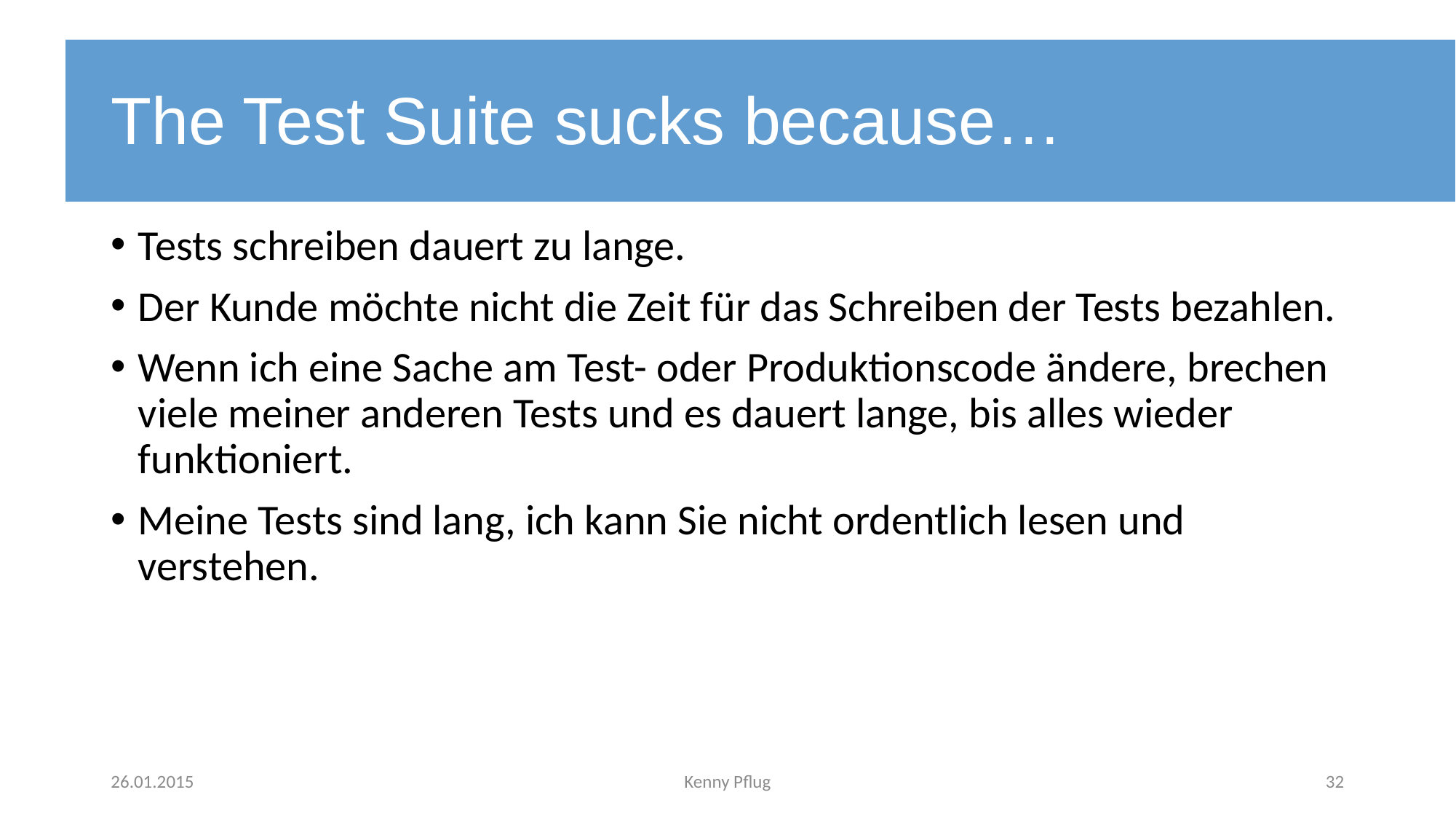

# The Test Suite sucks because…
Tests schreiben dauert zu lange.
Der Kunde möchte nicht die Zeit für das Schreiben der Tests bezahlen.
Wenn ich eine Sache am Test- oder Produktionscode ändere, brechen viele meiner anderen Tests und es dauert lange, bis alles wieder funktioniert.
Meine Tests sind lang, ich kann Sie nicht ordentlich lesen und verstehen.
26.01.2015
Kenny Pflug
32